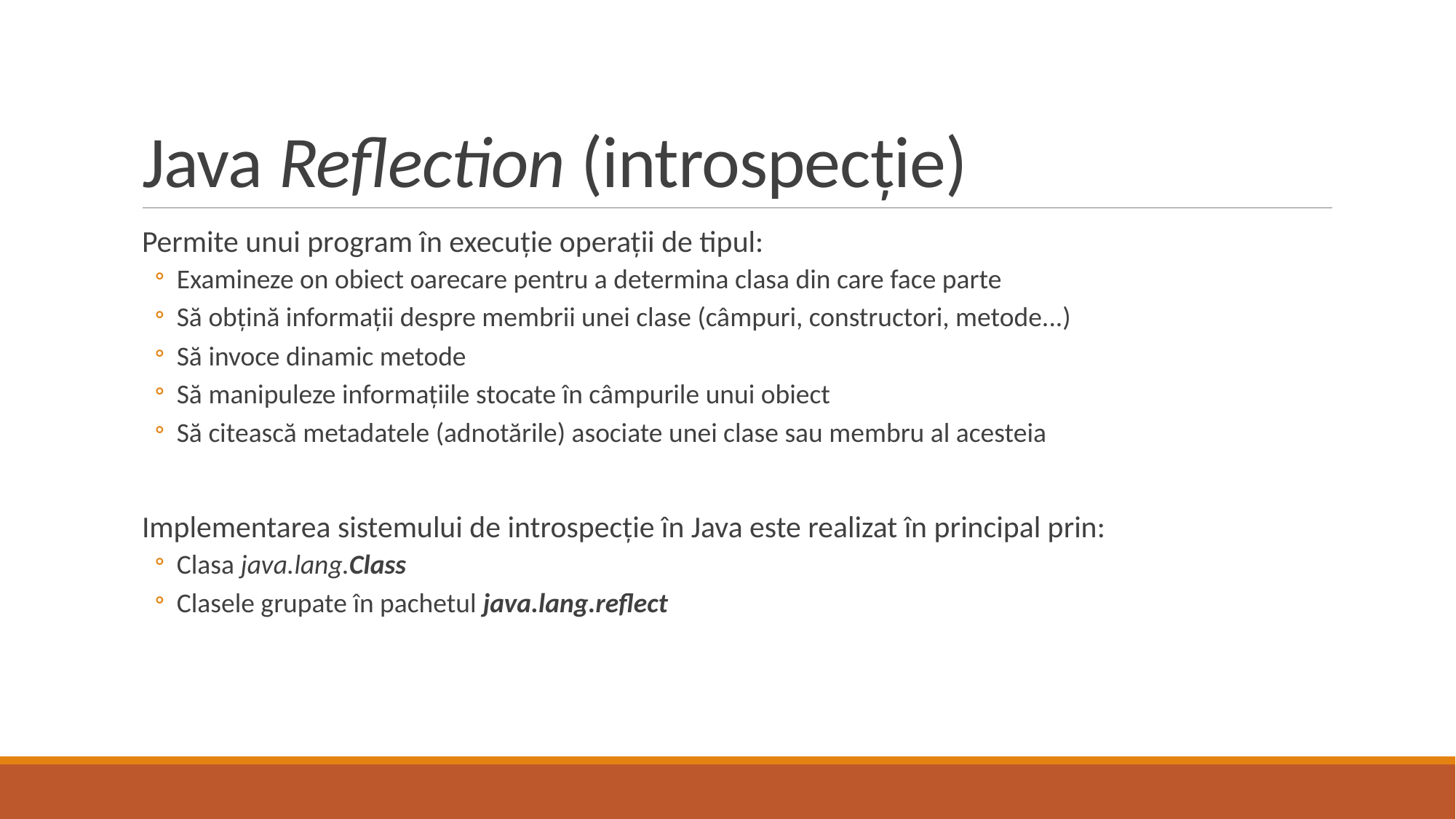

# Java Reflection (introspecție)
Permite unui program în execuție operații de tipul:
Examineze on obiect oarecare pentru a determina clasa din care face parte
Să obțină informații despre membrii unei clase (câmpuri, constructori, metode...)
Să invoce dinamic metode
Să manipuleze informațiile stocate în câmpurile unui obiect
Să citească metadatele (adnotările) asociate unei clase sau membru al acesteia

Implementarea sistemului de introspecție în Java este realizat în principal prin:
Clasa java.lang.Class
Clasele grupate în pachetul java.lang.reflect